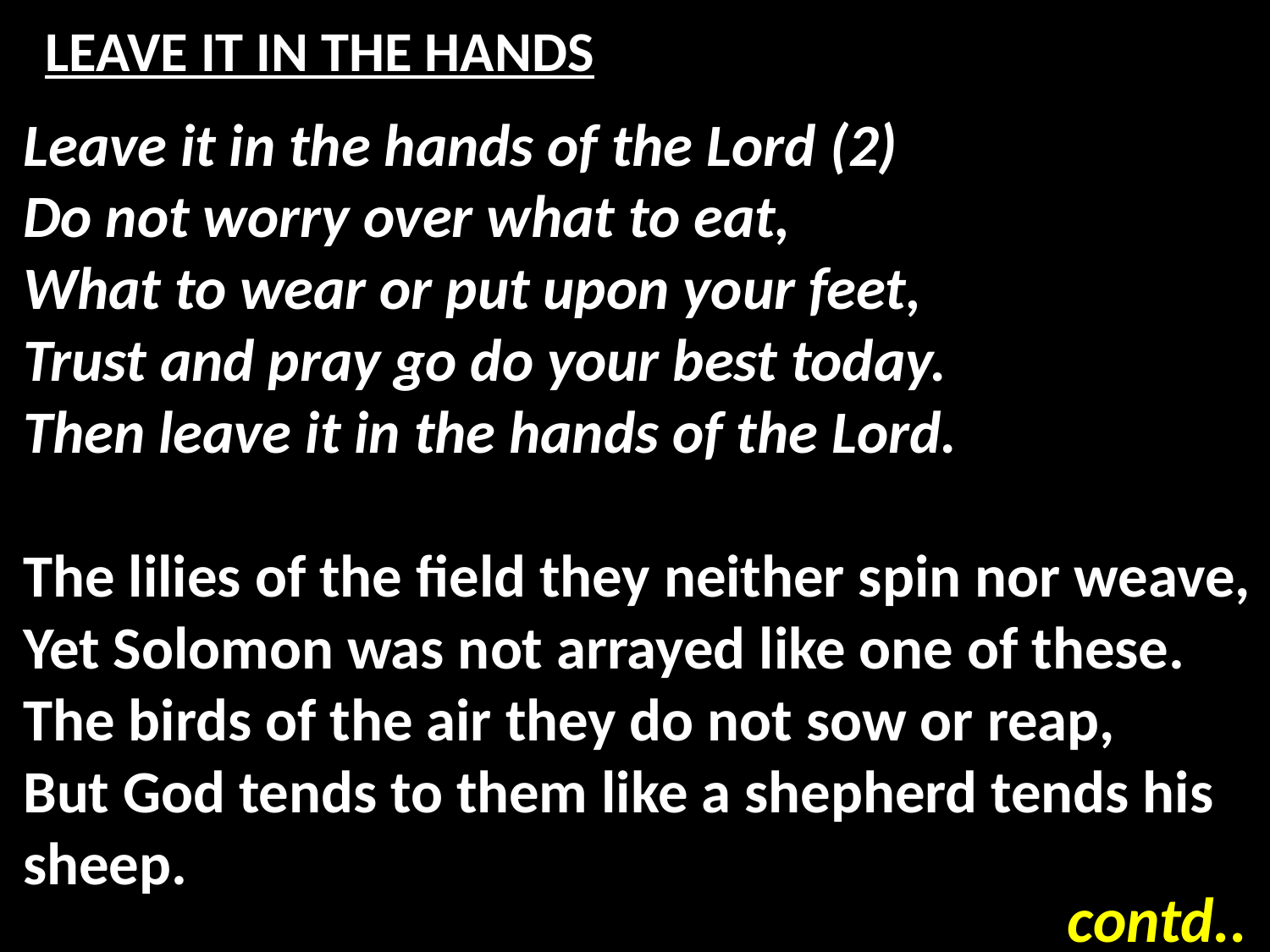

# LEAVE IT IN THE HANDS
Leave it in the hands of the Lord (2)
Do not worry over what to eat,
What to wear or put upon your feet,
Trust and pray go do your best today.
Then leave it in the hands of the Lord.

The lilies of the field they neither spin nor weave,
Yet Solomon was not arrayed like one of these.
The birds of the air they do not sow or reap,
But God tends to them like a shepherd tends his sheep.
contd..